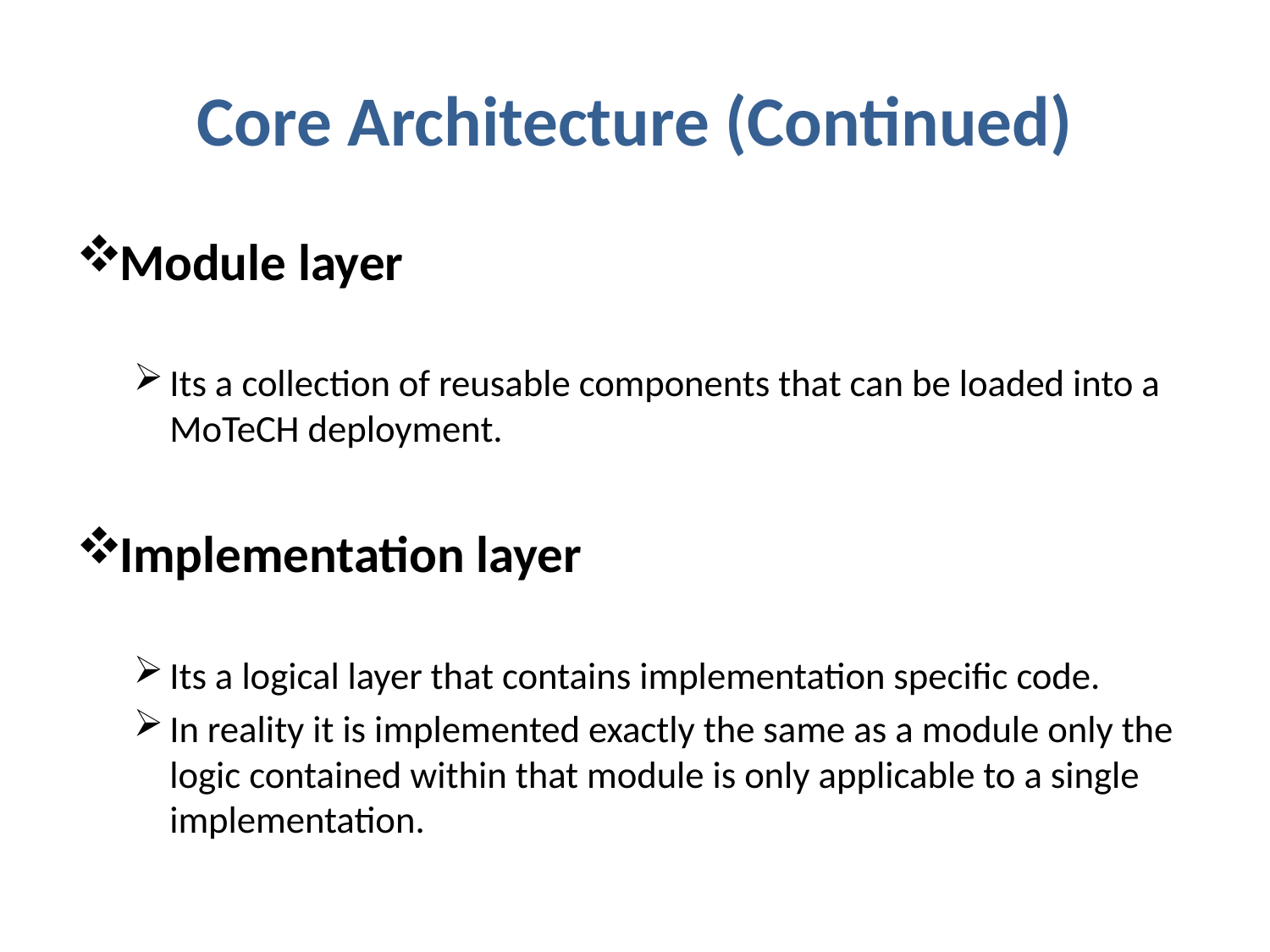

# Core Architecture (Continued)
Module layer

Its a collection of reusable components that can be loaded into a MoTeCH deployment.

Implementation layer

Its a logical layer that contains implementation specific code.
In reality it is implemented exactly the same as a module only the logic contained within that module is only applicable to a single implementation.